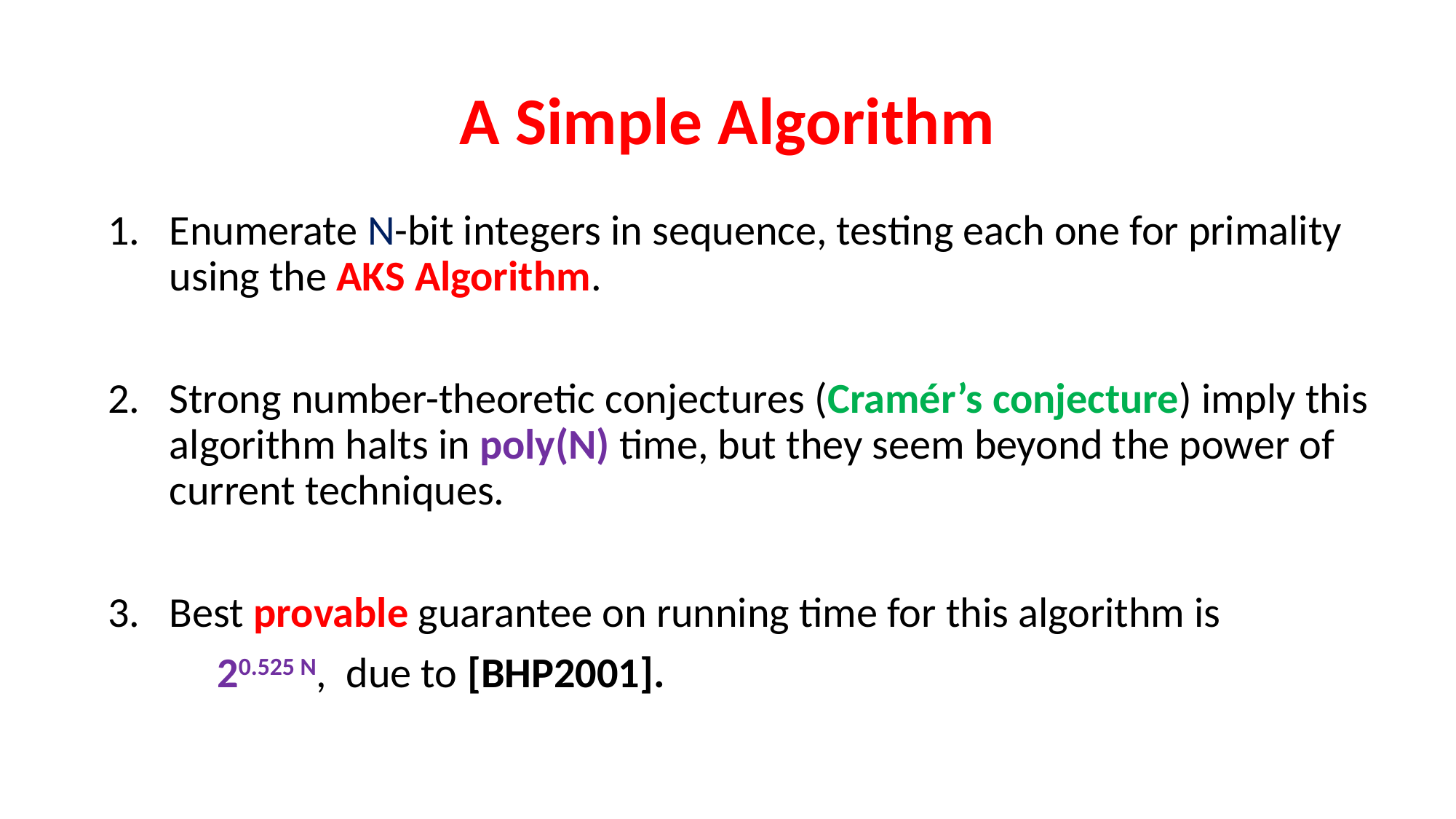

# A Simple Algorithm
Enumerate N-bit integers in sequence, testing each one for primality using the AKS Algorithm.

Strong number-theoretic conjectures (Cramér’s conjecture) imply this algorithm halts in poly(N) time, but they seem beyond the power of current techniques.

Best provable guarantee on running time for this algorithm is
	20.525 N,  due to [BHP2001].